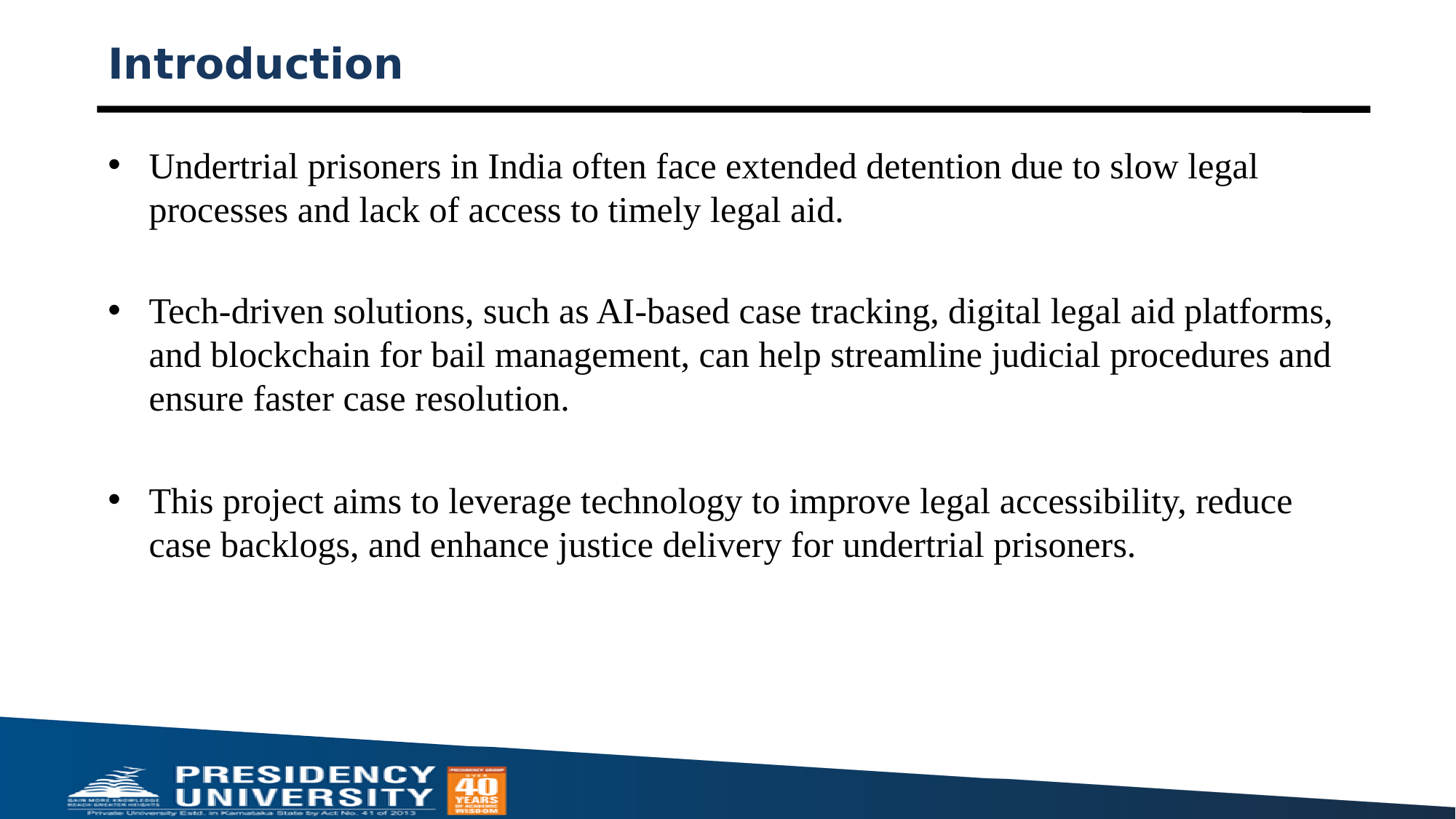

# Introduction
Undertrial prisoners in India often face extended detention due to slow legal processes and lack of access to timely legal aid.

Tech-driven solutions, such as AI-based case tracking, digital legal aid platforms, and blockchain for bail management, can help streamline judicial procedures and ensure faster case resolution.

This project aims to leverage technology to improve legal accessibility, reduce case backlogs, and enhance justice delivery for undertrial prisoners.